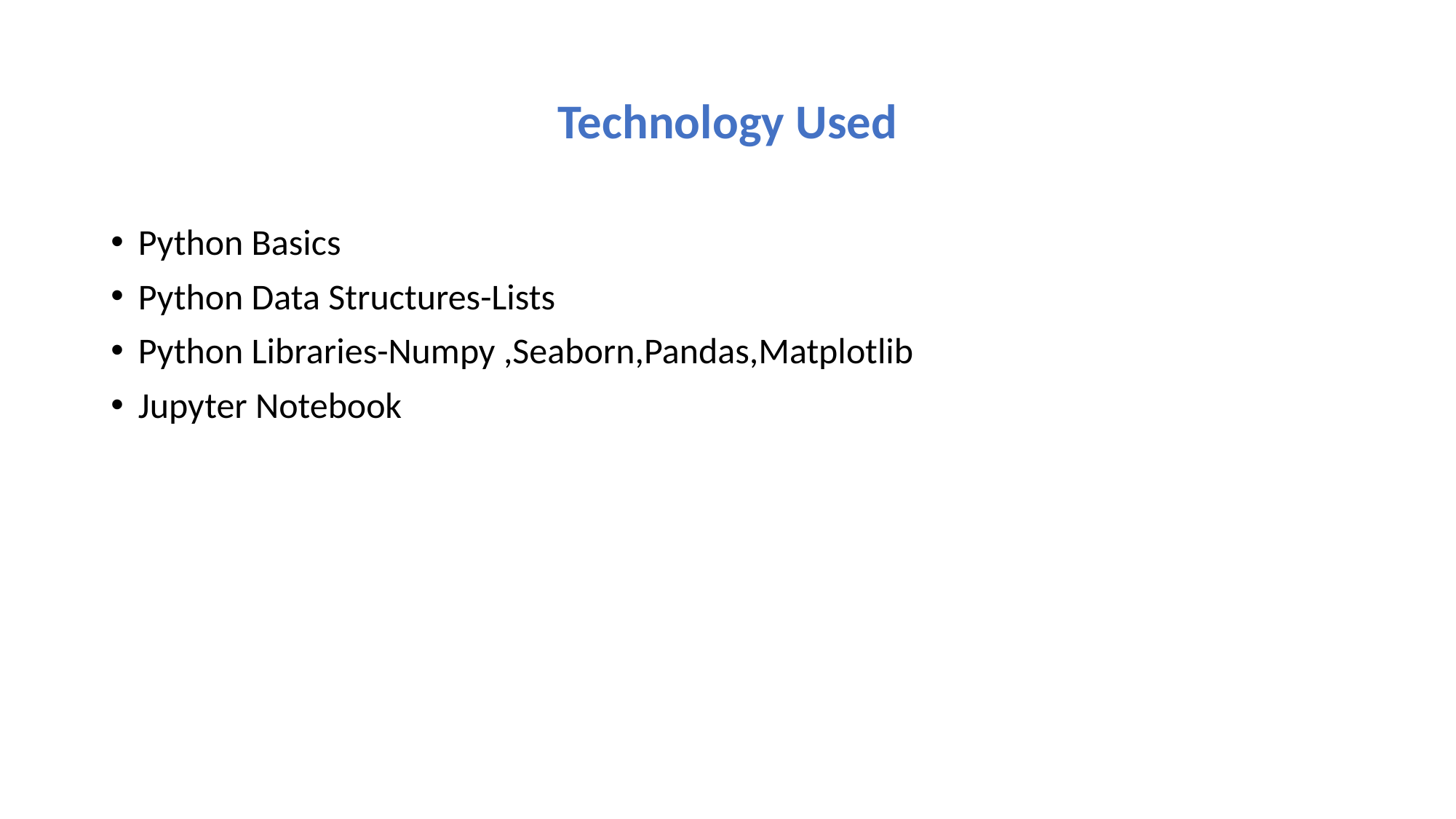

# Technology Used
Python Basics
Python Data Structures-Lists
Python Libraries-Numpy ,Seaborn,Pandas,Matplotlib
Jupyter Notebook